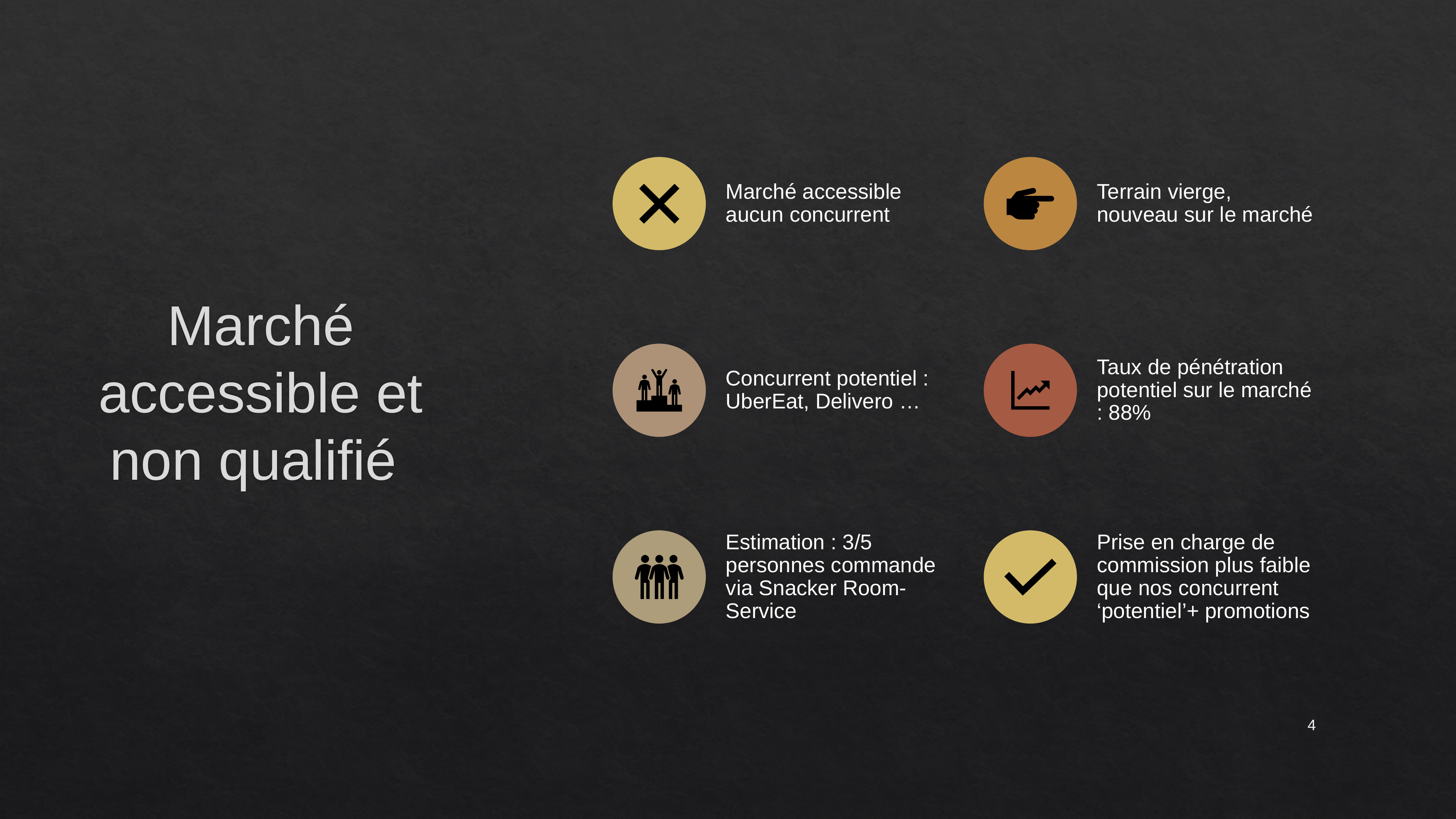

Marché accessible aucun concurrent
Terrain vierge, nouveau sur le marché
Concurrent potentiel : UberEat, Delivero …
Taux de pénétration potentiel sur le marché : 88%
Estimation : 3/5 personnes commande via Snacker Room-Service
Prise en charge de commission plus faible que nos concurrent ‘potentiel’+ promotions
# Marché accessible et non qualifié
4